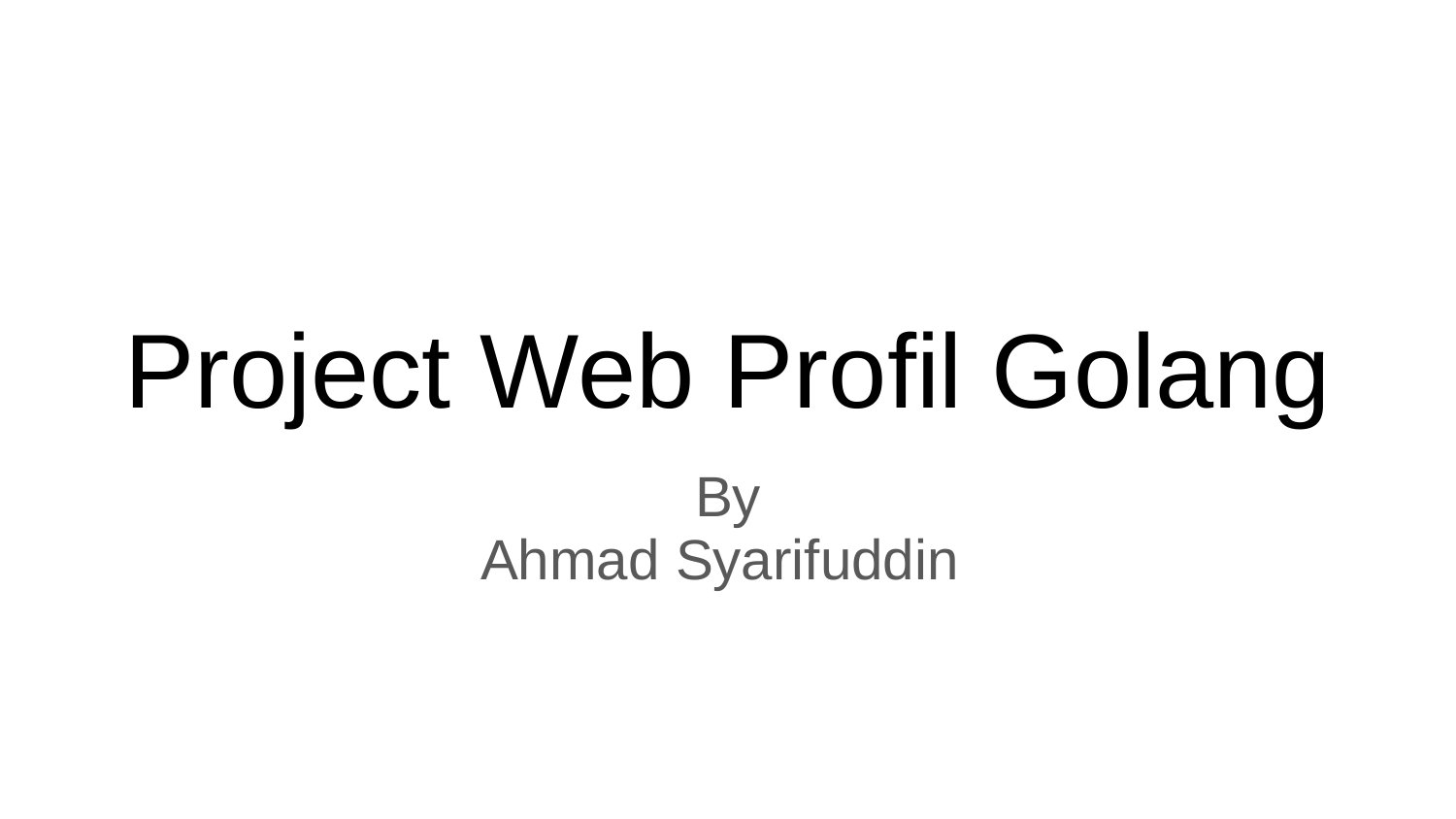

# Project Web Profil Golang
By
Ahmad Syarifuddin